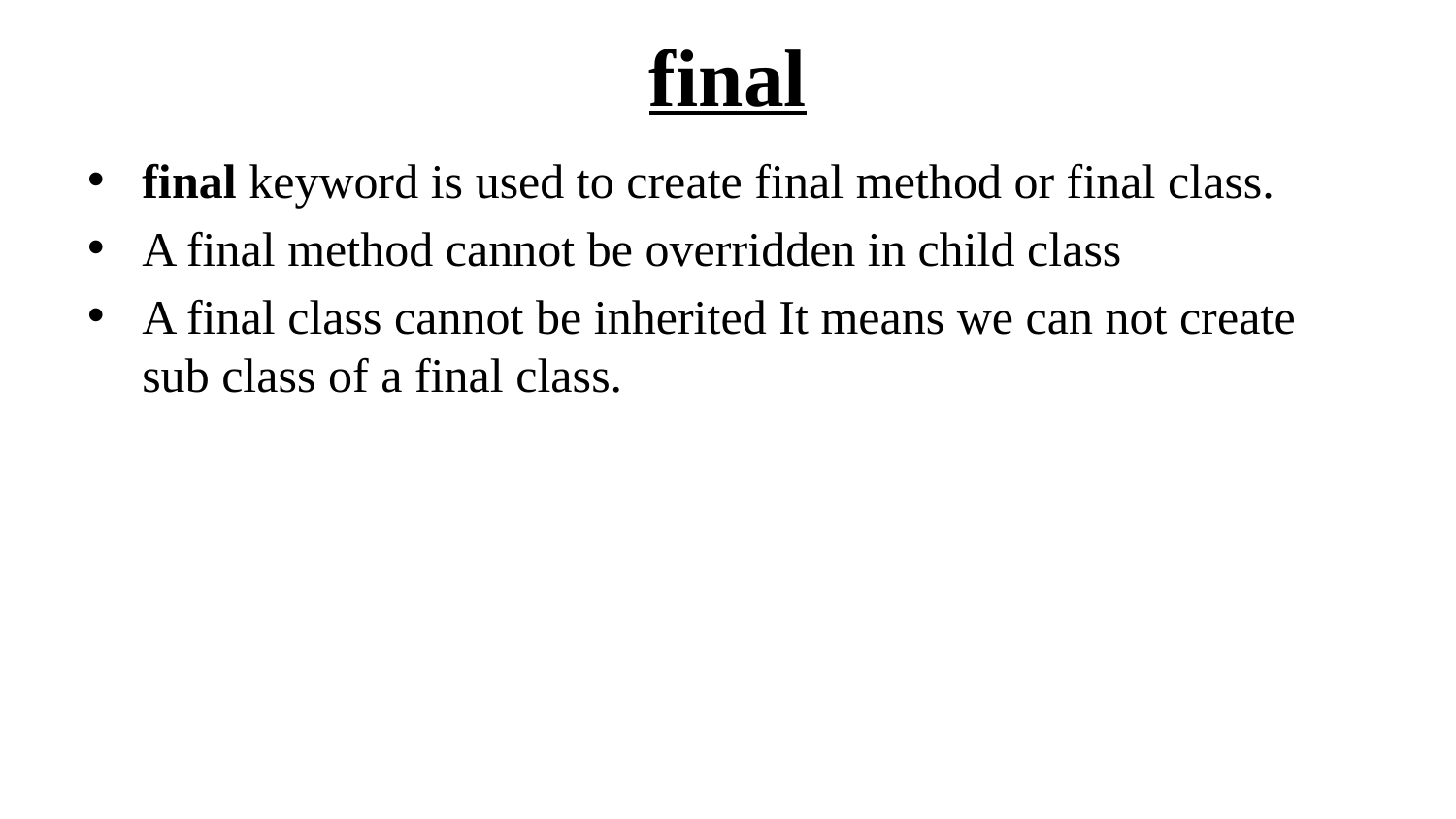

# final
final keyword is used to create final method or final class.
A final method cannot be overridden in child class
A final class cannot be inherited It means we can not create sub class of a final class.